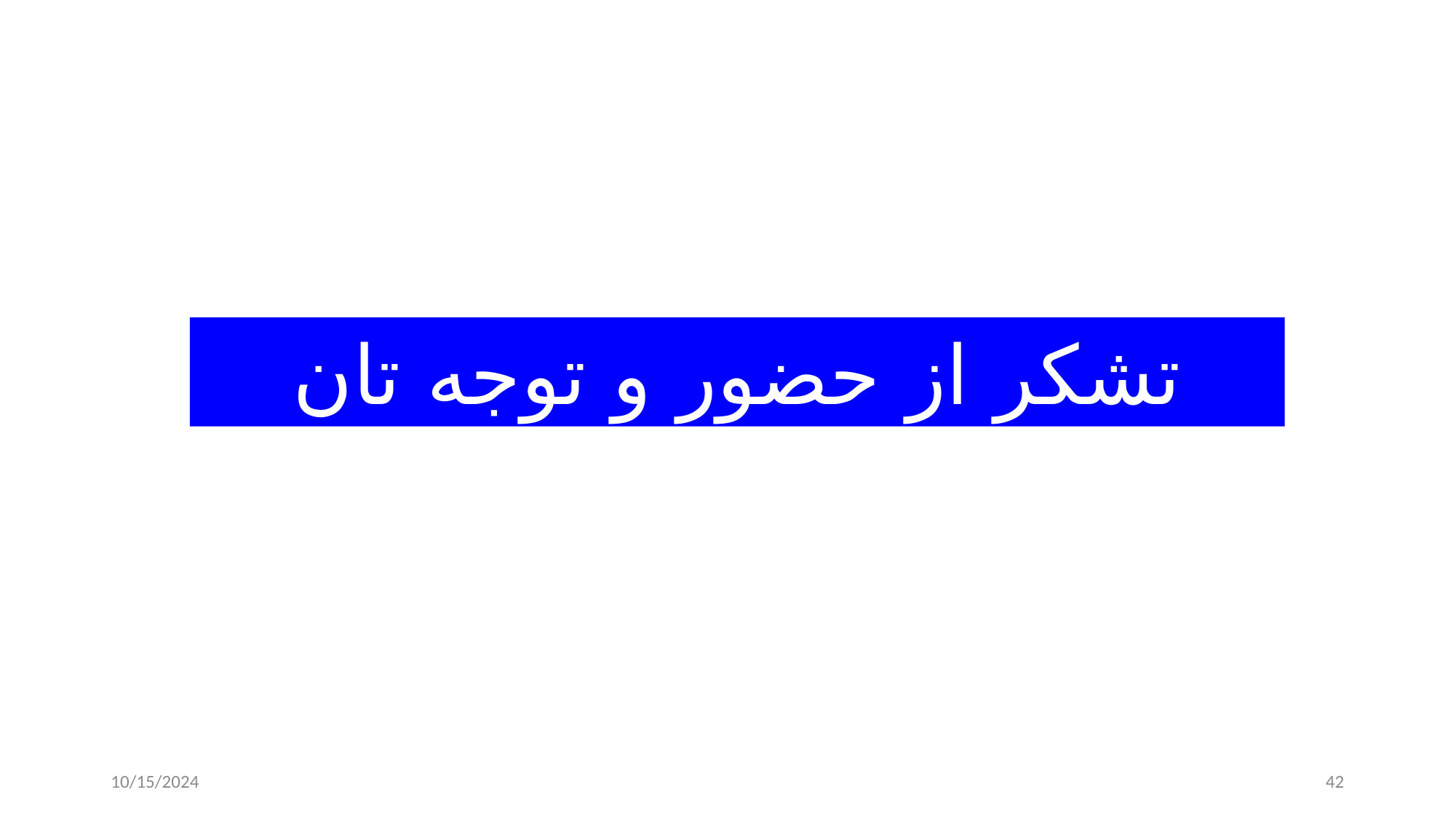

تشکر از حضور و توجه تان
10/15/2024
42